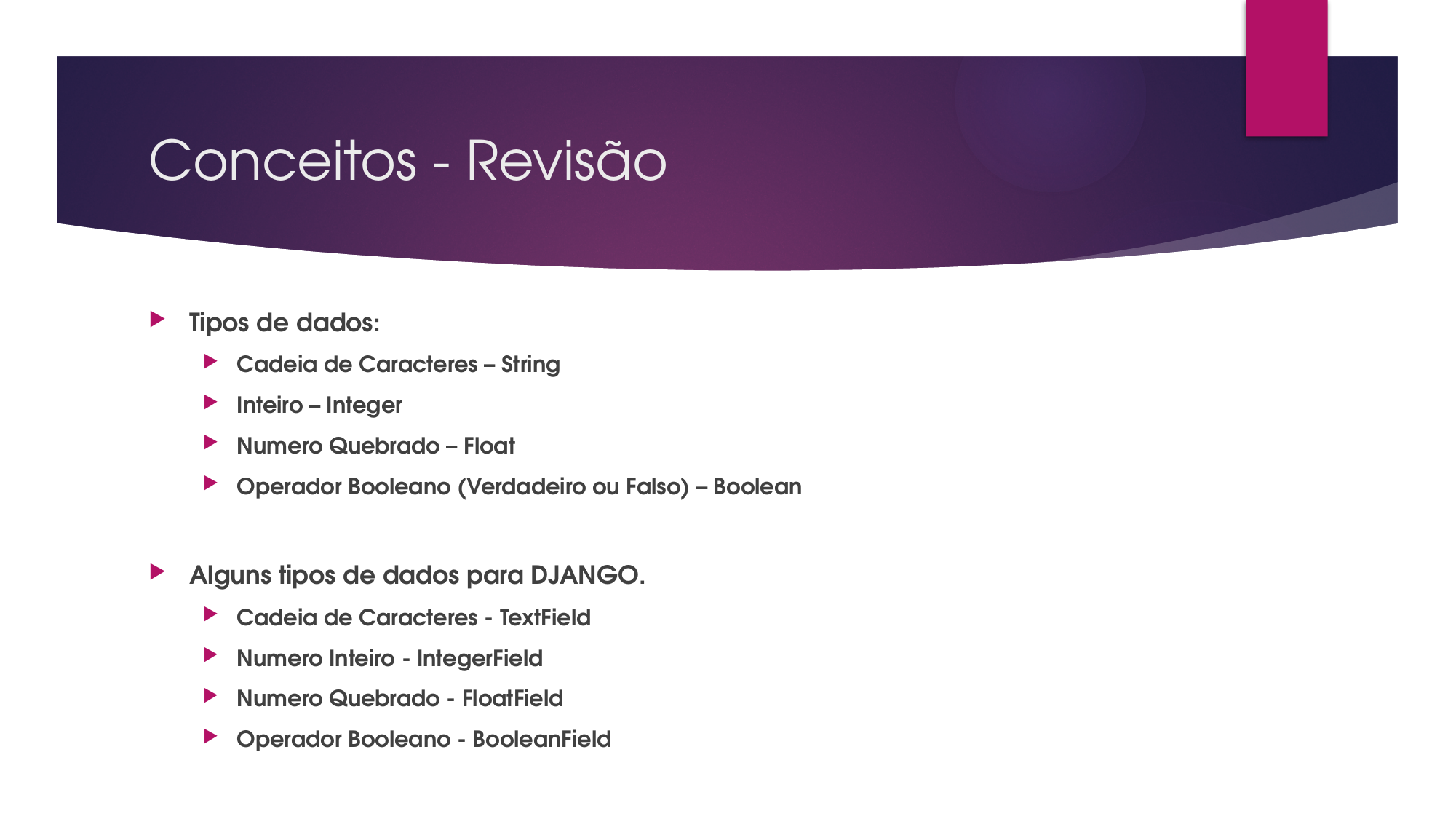

# Conceitos - Revisão
Tipos de dados:
Cadeia de Caracteres – String
Inteiro – Integer
Numero Quebrado – Float
Operador Booleano (Verdadeiro ou Falso) – Boolean

Alguns tipos de dados para DJANGO.
Cadeia de Caracteres - TextField
Numero Inteiro - IntegerField
Numero Quebrado - FloatField
Operador Booleano - BooleanField